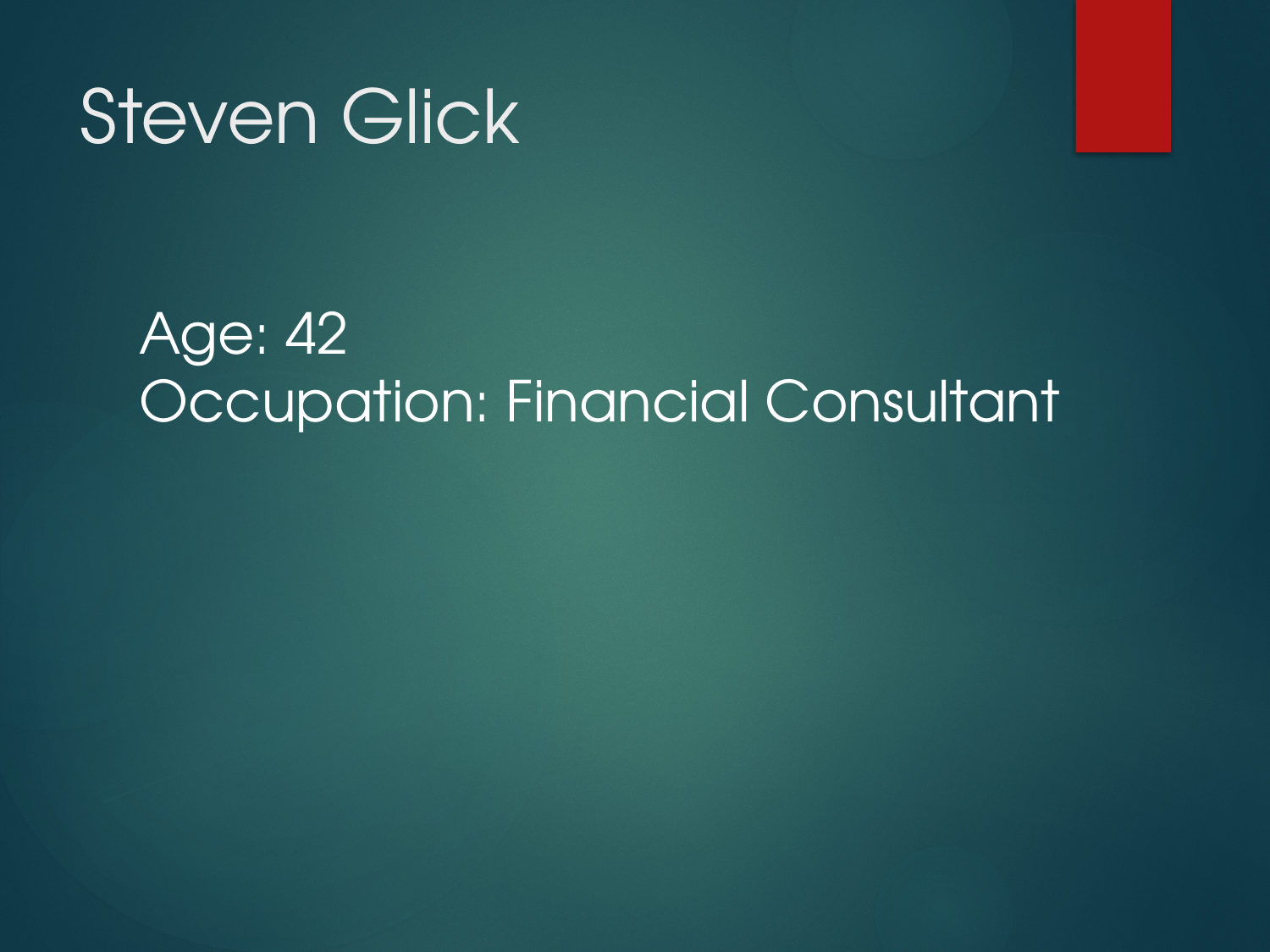

# Steven Glick

Age: 42
Occupation: Financial Consultant